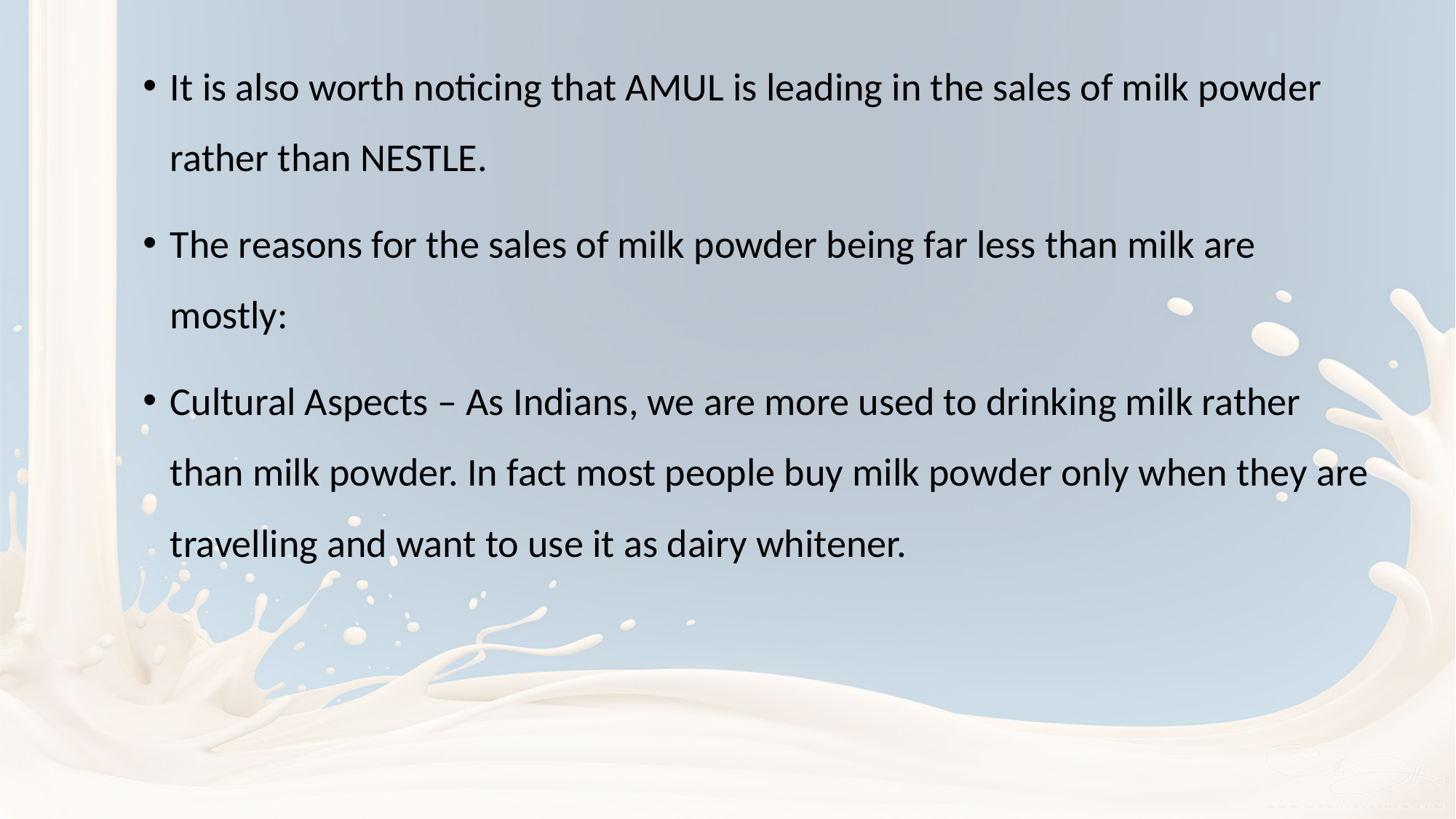

It is also worth noticing that AMUL is leading in the sales of milk powder rather than NESTLE.
The reasons for the sales of milk powder being far less than milk are mostly:
Cultural Aspects – As Indians, we are more used to drinking milk rather than milk powder. In fact most people buy milk powder only when they are travelling and want to use it as dairy whitener.